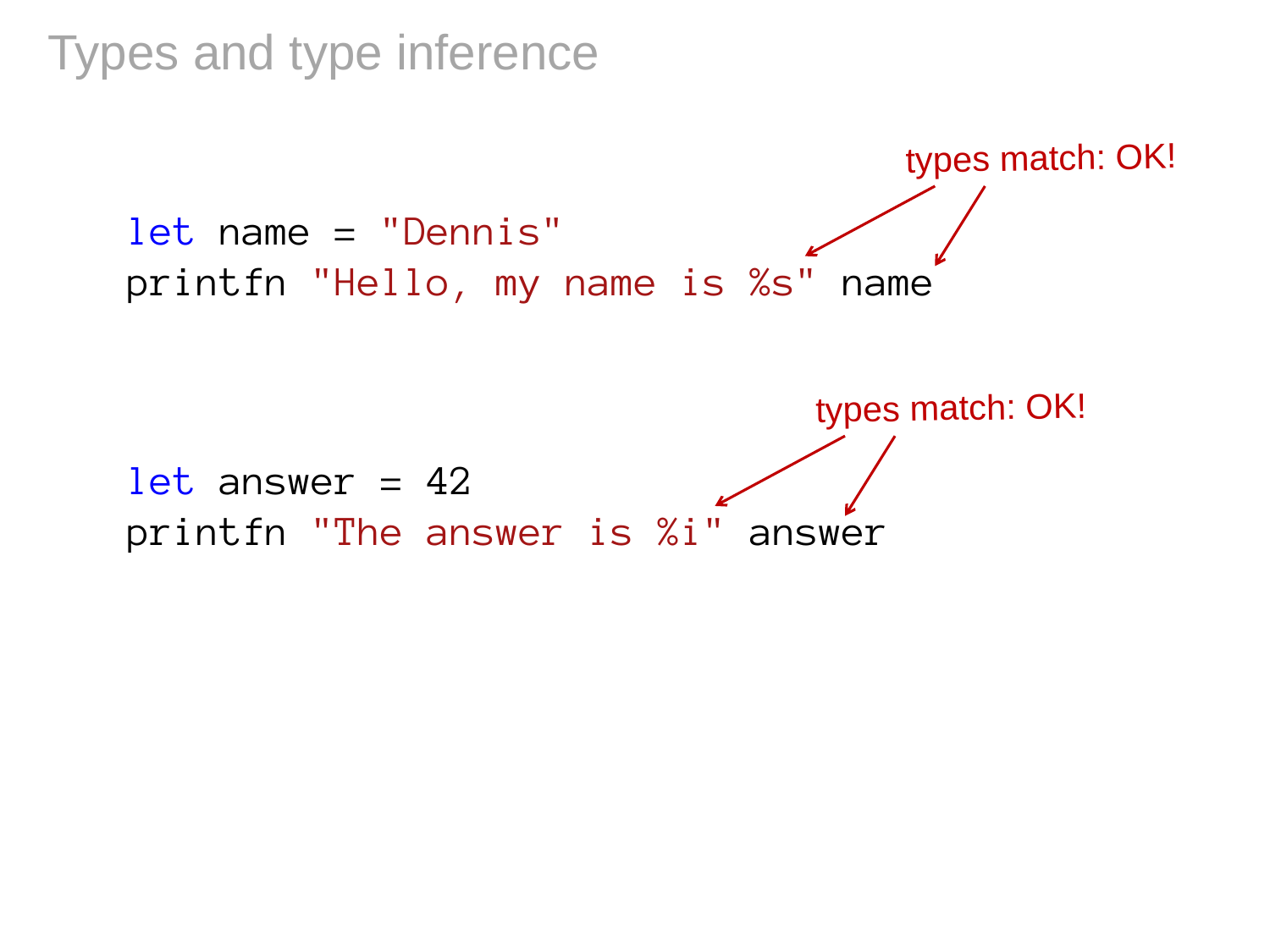

# Types and type inference
types match: OK!
let name = "Dennis"
printfn "Hello, my name is %s" name
types match: OK!
let answer = 42
printfn "The answer is %i" answer